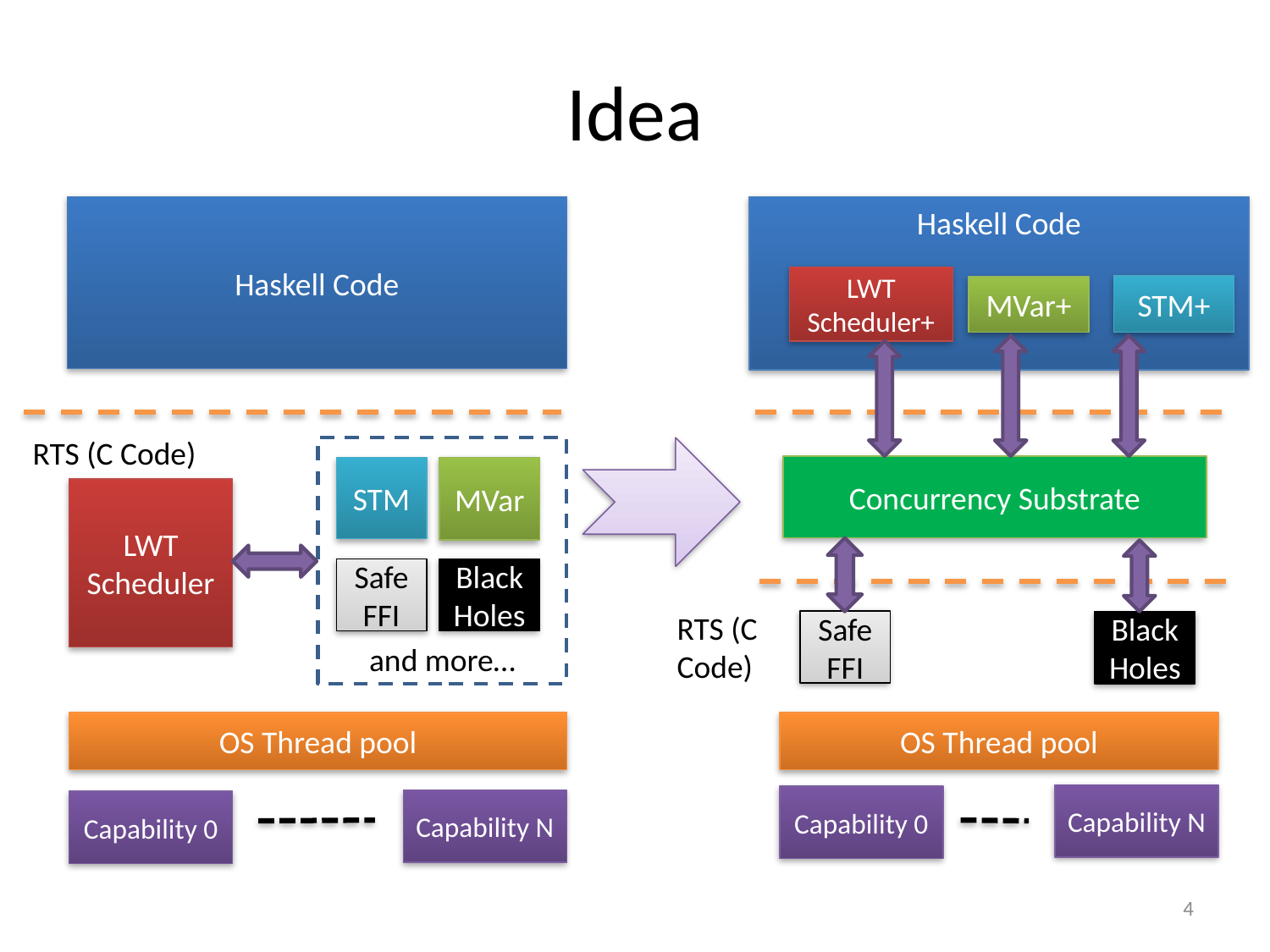

# Idea
Haskell Code
Haskell Code
LWT Scheduler+
STM+
MVar+

RTS (C Code)
and more…

Concurrency Substrate
STM
MVar
LWT Scheduler

Safe FFI
Black
Holes

RTS (C Code)
Safe FFI
Black
Holes
OS Thread pool
OS Thread pool
Capability N
Capability 0
Capability N
Capability 0
4